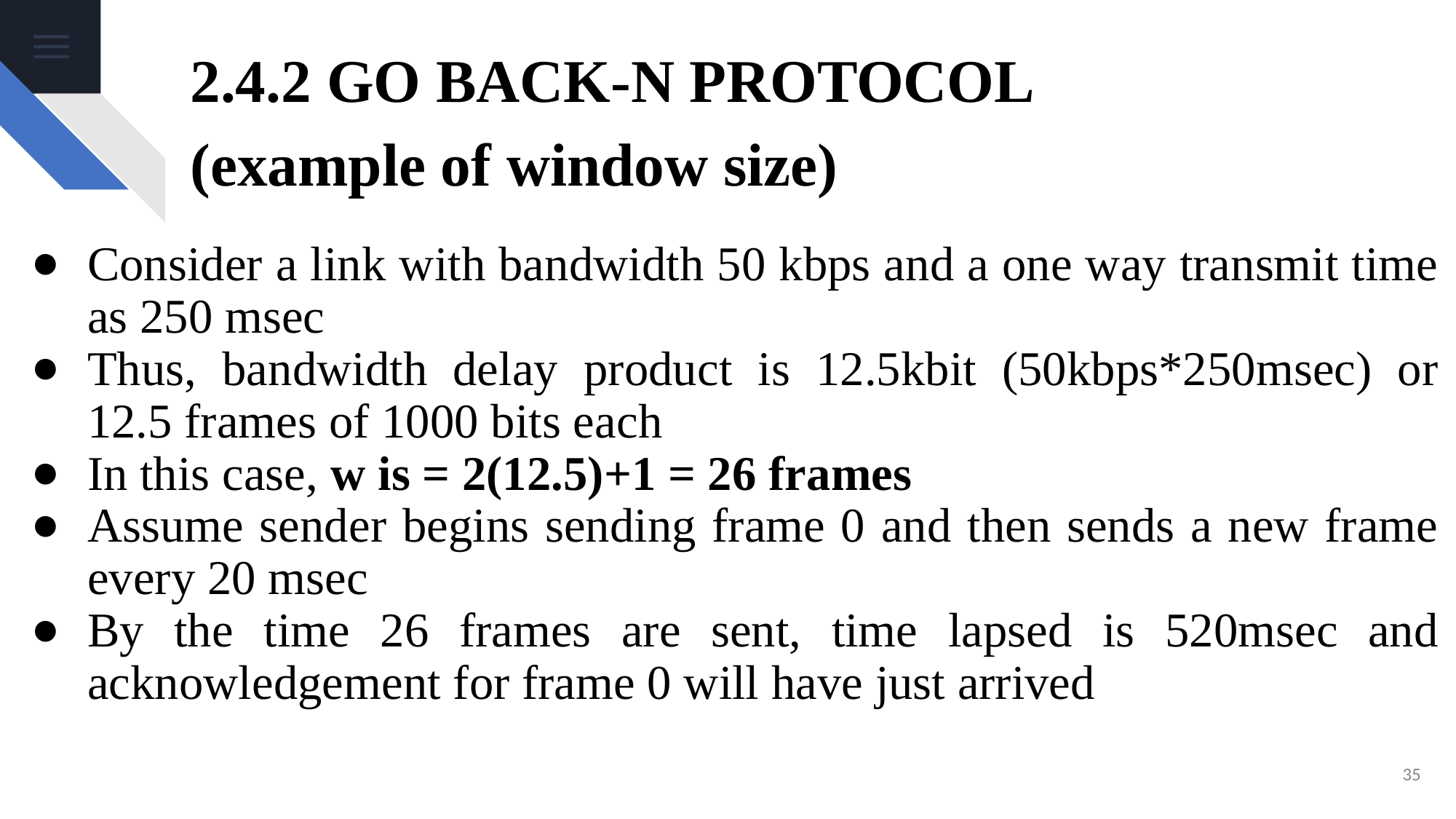

# 2.4.2 GO BACK-N PROTOCOL
(example of window size)

Consider a link with bandwidth 50 kbps and a one way transmit time as 250 msec
Thus, bandwidth delay product is 12.5kbit (50kbps*250msec) or 12.5 frames of 1000 bits each
In this case, w is = 2(12.5)+1 = 26 frames
Assume sender begins sending frame 0 and then sends a new frame every 20 msec
By the time 26 frames are sent, time lapsed is 520msec and acknowledgement for frame 0 will have just arrived
35